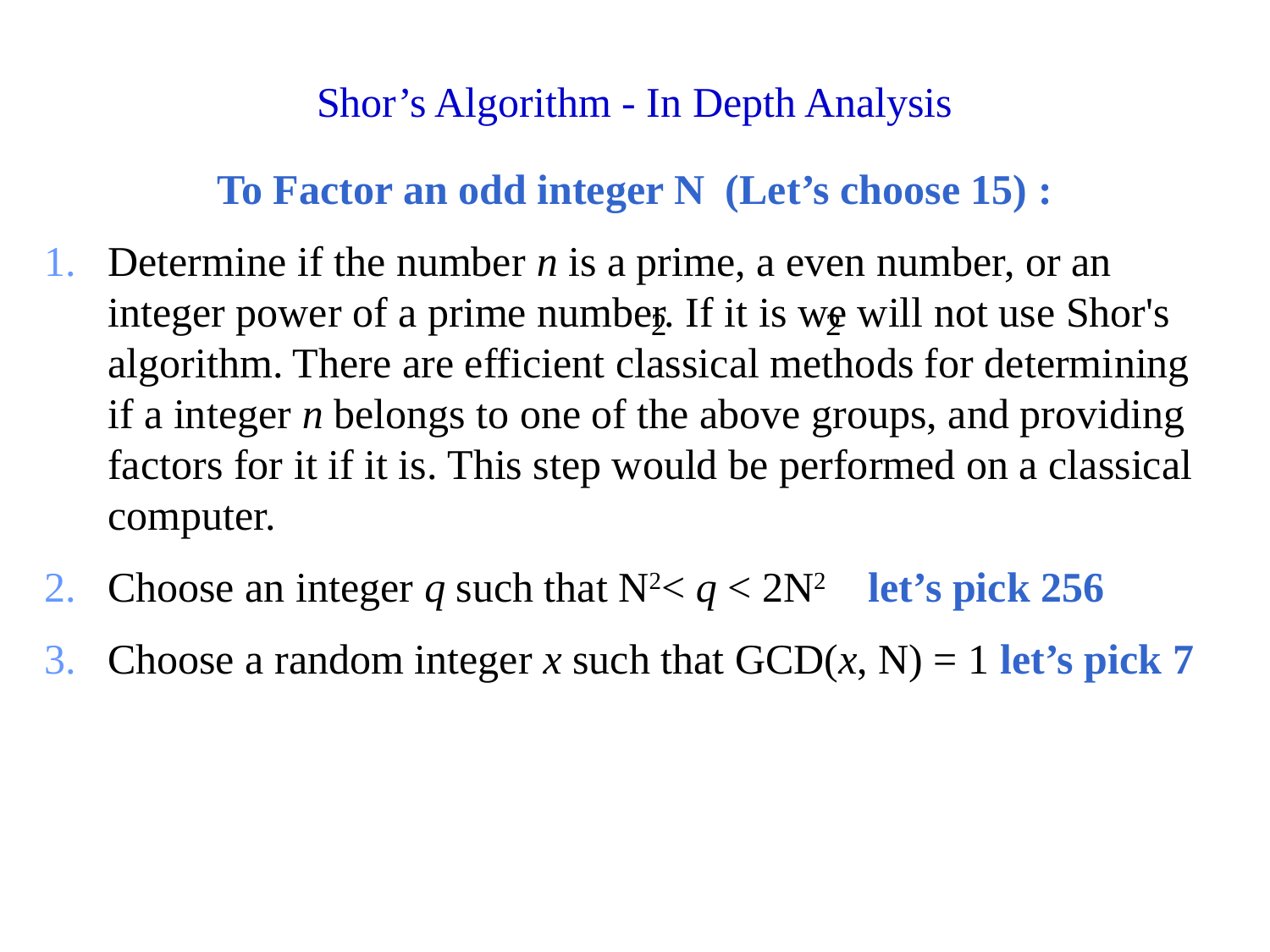

# Shor’s Algorithm - In Depth Analysis
To Factor an odd integer N  (Let’s choose 15) :
Determine if the number n is a prime, a even number, or an integer power of a prime number. If it is we will not use Shor's algorithm. There are efficient classical methods for determining if a integer n belongs to one of the above groups, and providing factors for it if it is. This step would be performed on a classical computer.
Choose an integer q such that N2< q < 2N2    let’s pick 256
Choose a random integer x such that GCD(x, N) = 1 let’s pick 7

2
2